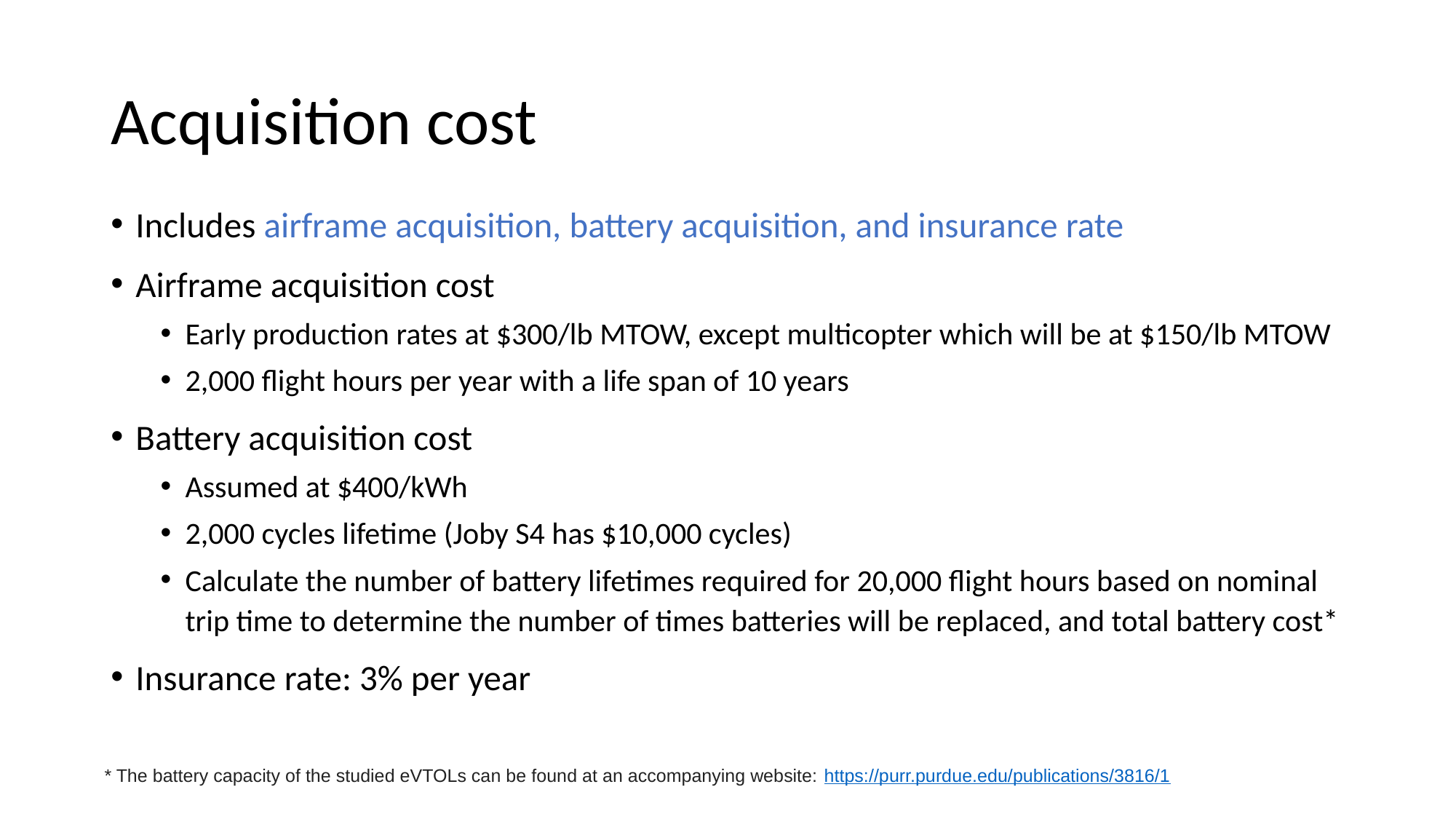

# Acquisition cost
Includes airframe acquisition, battery acquisition, and insurance rate
Airframe acquisition cost
Early production rates at $300/lb MTOW, except multicopter which will be at $150/lb MTOW
2,000 flight hours per year with a life span of 10 years
Battery acquisition cost
Assumed at $400/kWh
2,000 cycles lifetime (Joby S4 has $10,000 cycles)
Calculate the number of battery lifetimes required for 20,000 flight hours based on nominal trip time to determine the number of times batteries will be replaced, and total battery cost*
Insurance rate: 3% per year
* The battery capacity of the studied eVTOLs can be found at an accompanying website: https://purr.purdue.edu/publications/3816/1